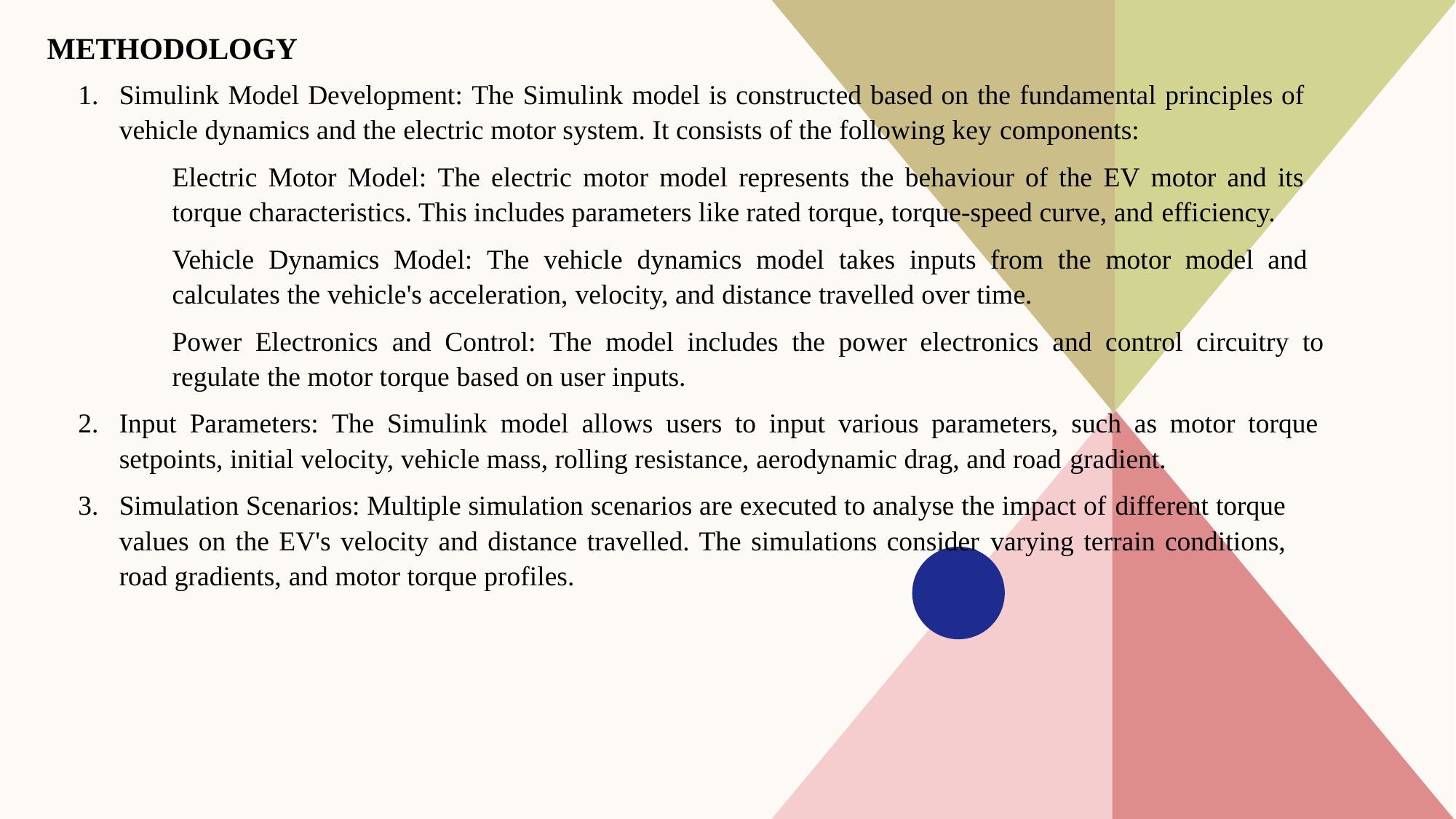

# METHODOLOGY
Simulink Model Development: The Simulink model is constructed based on the fundamental principles of vehicle dynamics and the electric motor system. It consists of the following key components:
Electric Motor Model: The electric motor model represents the behaviour of the EV motor and its torque characteristics. This includes parameters like rated torque, torque-speed curve, and efficiency.
Vehicle Dynamics Model: The vehicle dynamics model takes inputs from the motor model and calculates the vehicle's acceleration, velocity, and distance travelled over time.
Power Electronics and Control: The model includes the power electronics and control circuitry to regulate the motor torque based on user inputs.
Input Parameters: The Simulink model allows users to input various parameters, such as motor torque setpoints, initial velocity, vehicle mass, rolling resistance, aerodynamic drag, and road gradient.
Simulation Scenarios: Multiple simulation scenarios are executed to analyse the impact of different torque values on the EV's velocity and distance travelled. The simulations consider varying terrain conditions, road gradients, and motor torque profiles.